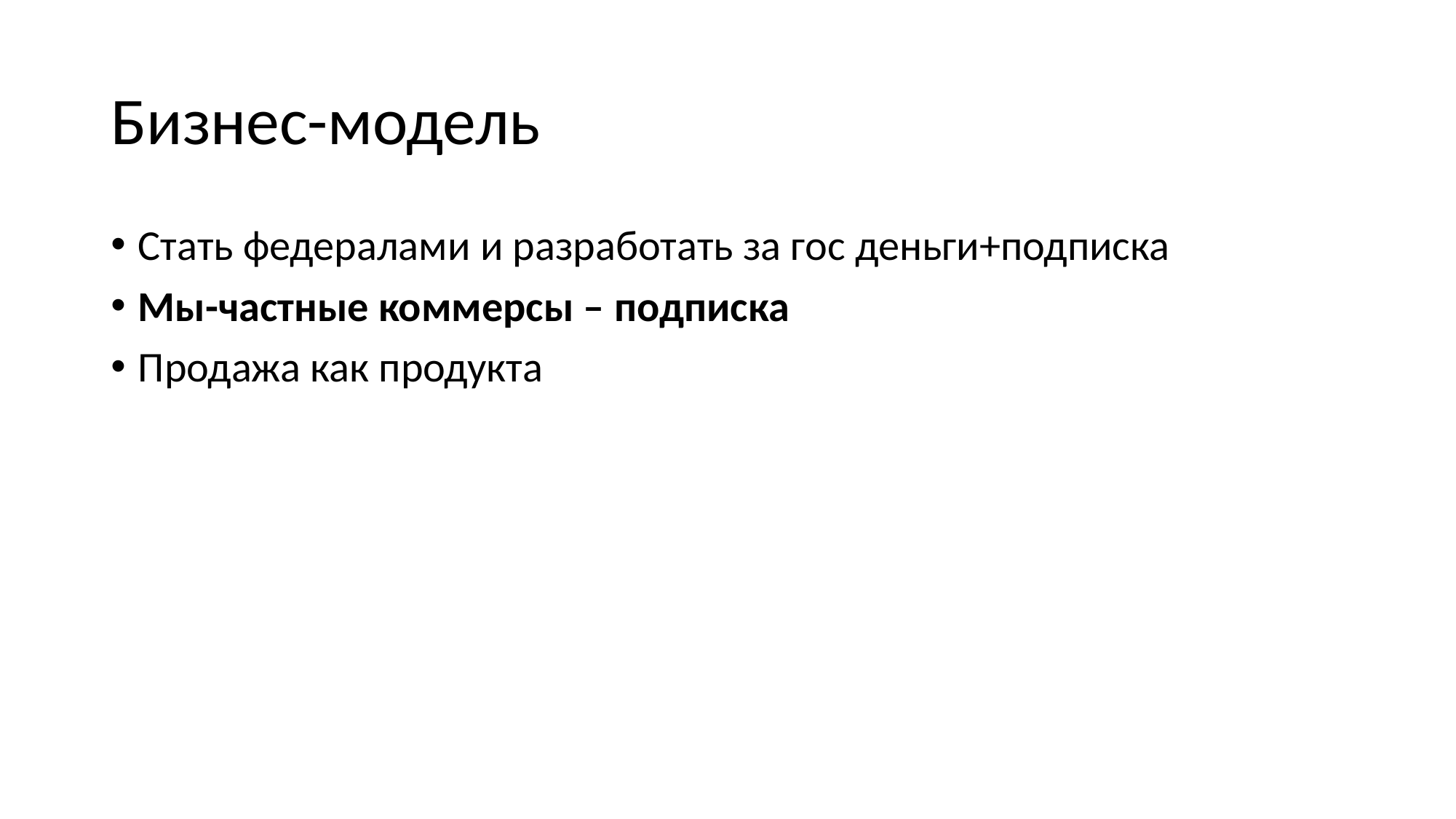

# Бизнес-модель
Стать федералами и разработать за гос деньги+подписка
Мы-частные коммерсы – подписка
Продажа как продукта